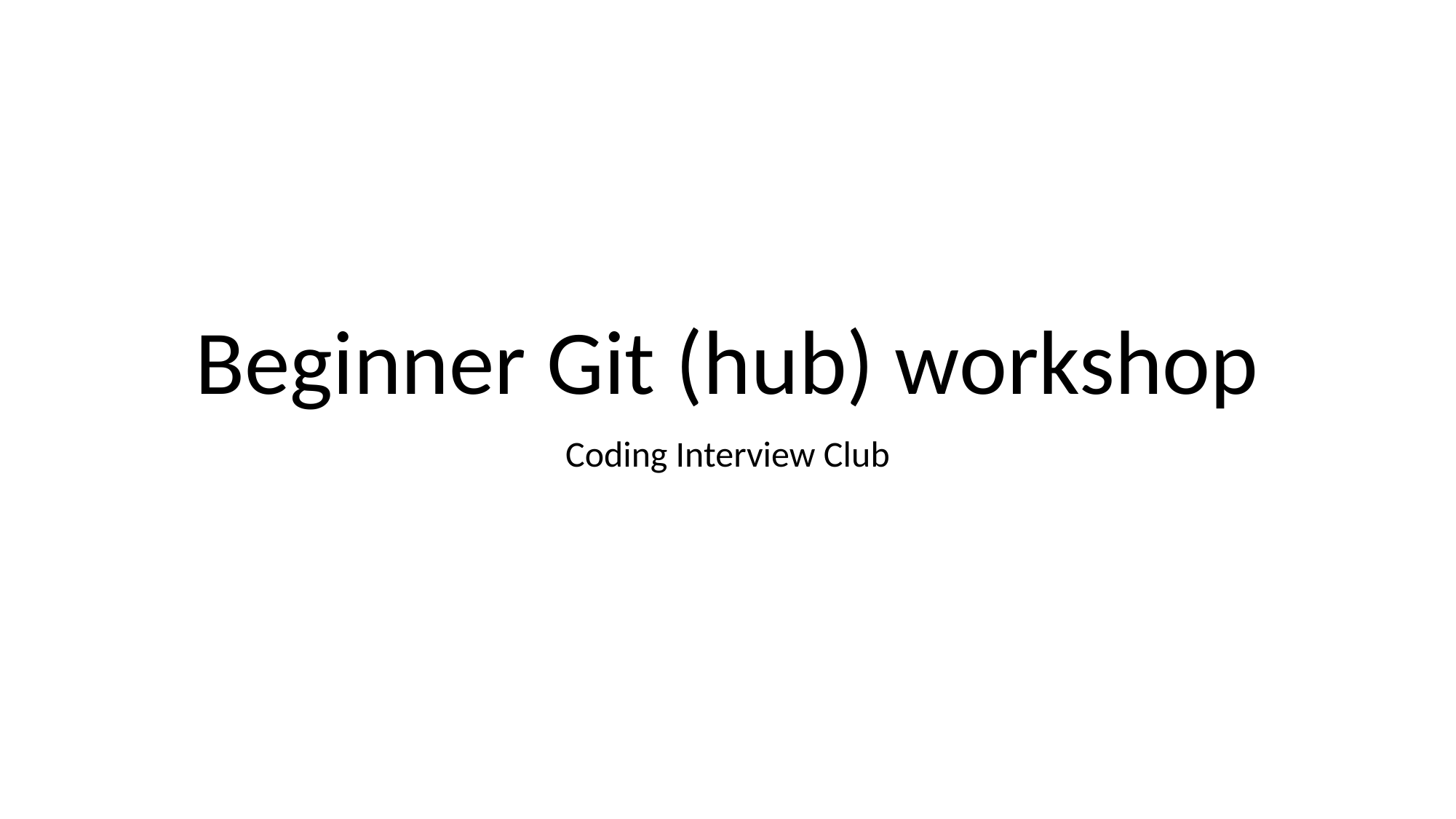

# Beginner Git (hub) workshop
Coding Interview Club